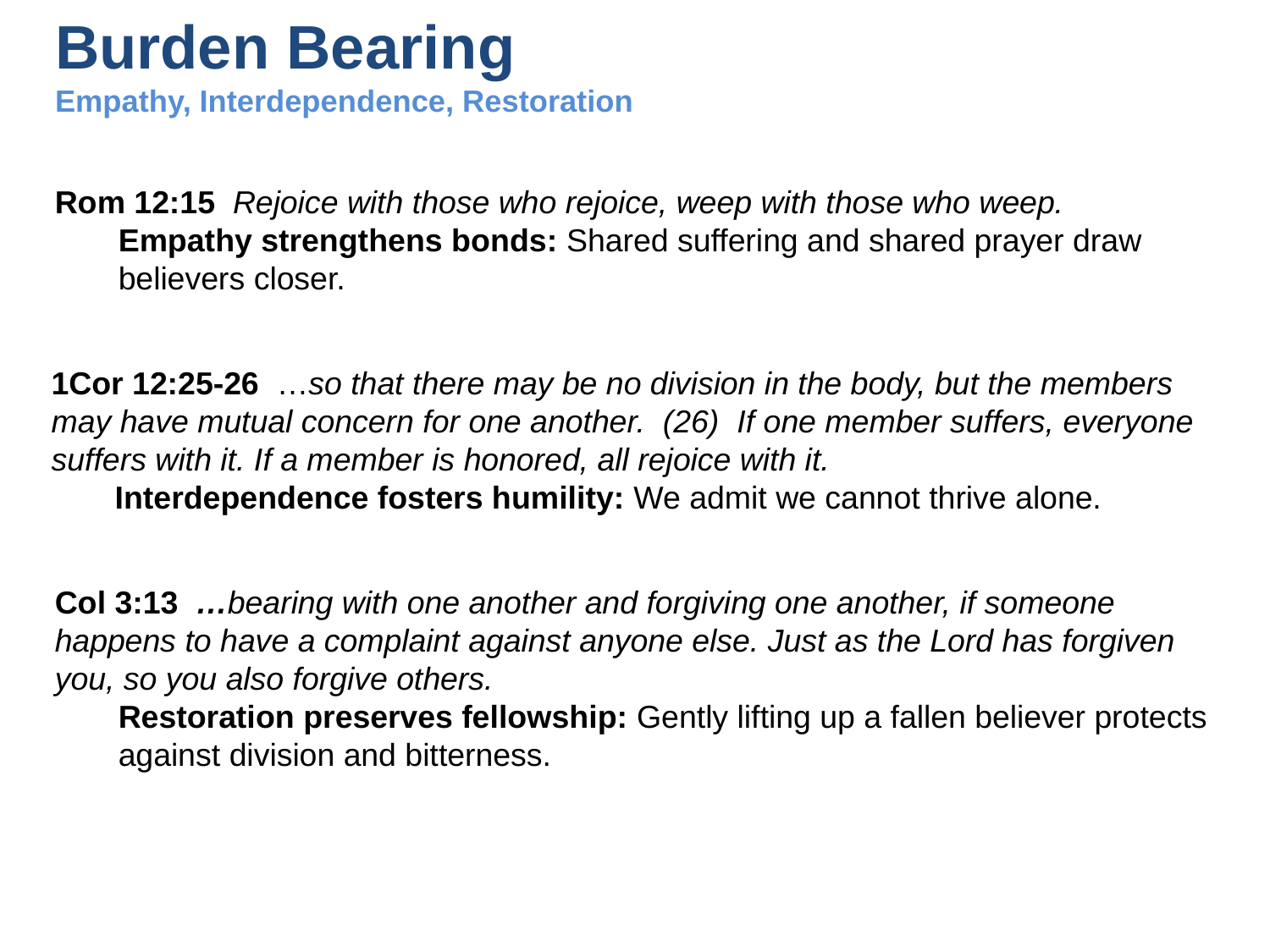

# Burden Bearing Empathy, Interdependence, Restoration
Rom 12:15  Rejoice with those who rejoice, weep with those who weep.
Empathy strengthens bonds: Shared suffering and shared prayer draw believers closer.
1Cor 12:25-26  …so that there may be no division in the body, but the members may have mutual concern for one another.  (26)  If one member suffers, everyone suffers with it. If a member is honored, all rejoice with it.
Interdependence fosters humility: We admit we cannot thrive alone.
Col 3:13  …bearing with one another and forgiving one another, if someone happens to have a complaint against anyone else. Just as the Lord has forgiven you, so you also forgive others.
Restoration preserves fellowship: Gently lifting up a fallen believer protects against division and bitterness.